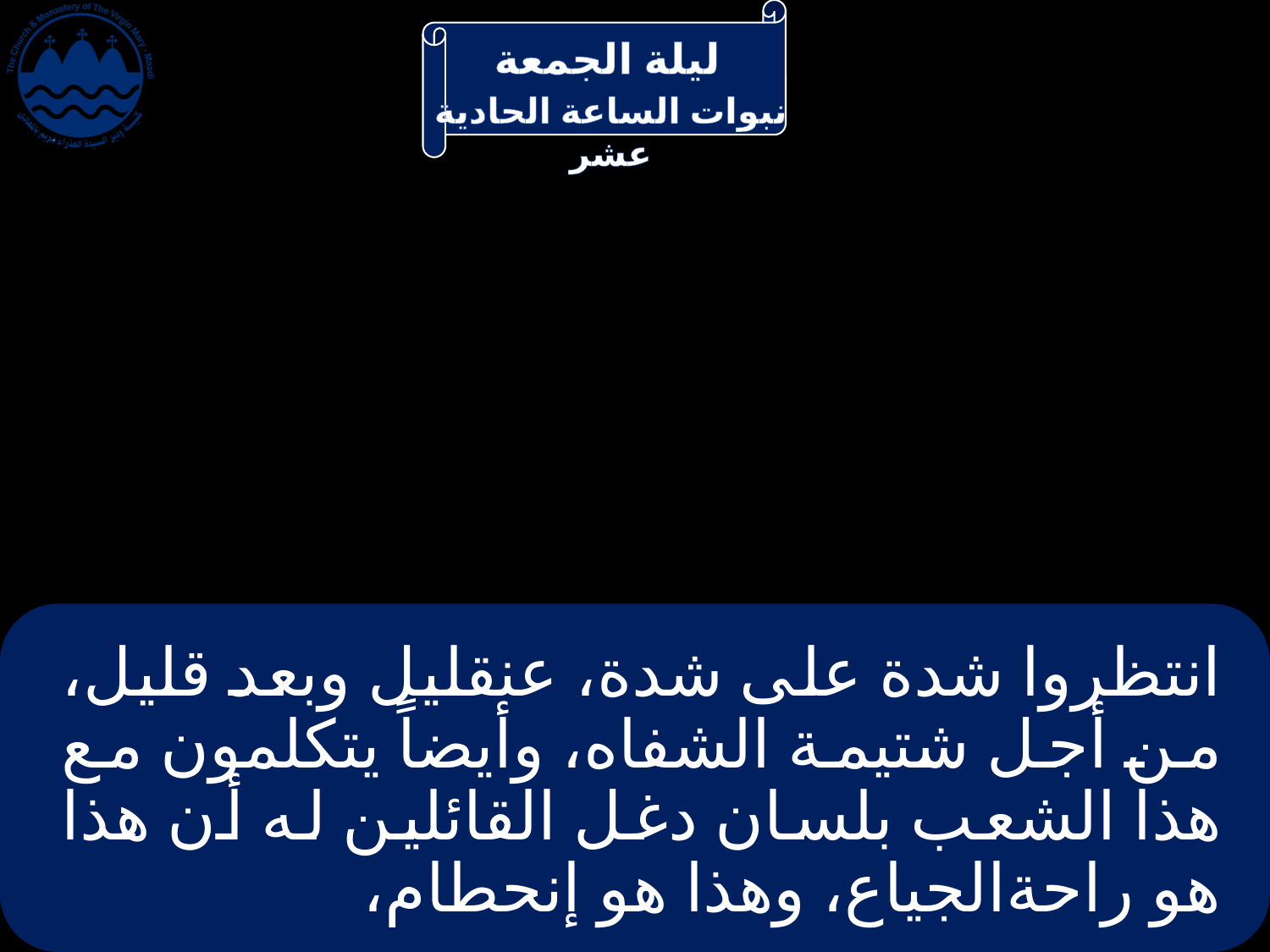

# انتظروا شدة على شدة، عنقليل وبعد قليل، من أجل شتيمة الشفاه، وأيضاً يتكلمون مع هذا الشعب بلسان دغل القائلين له أن هذا هو راحةالجياع، وهذا هو إنحطام،